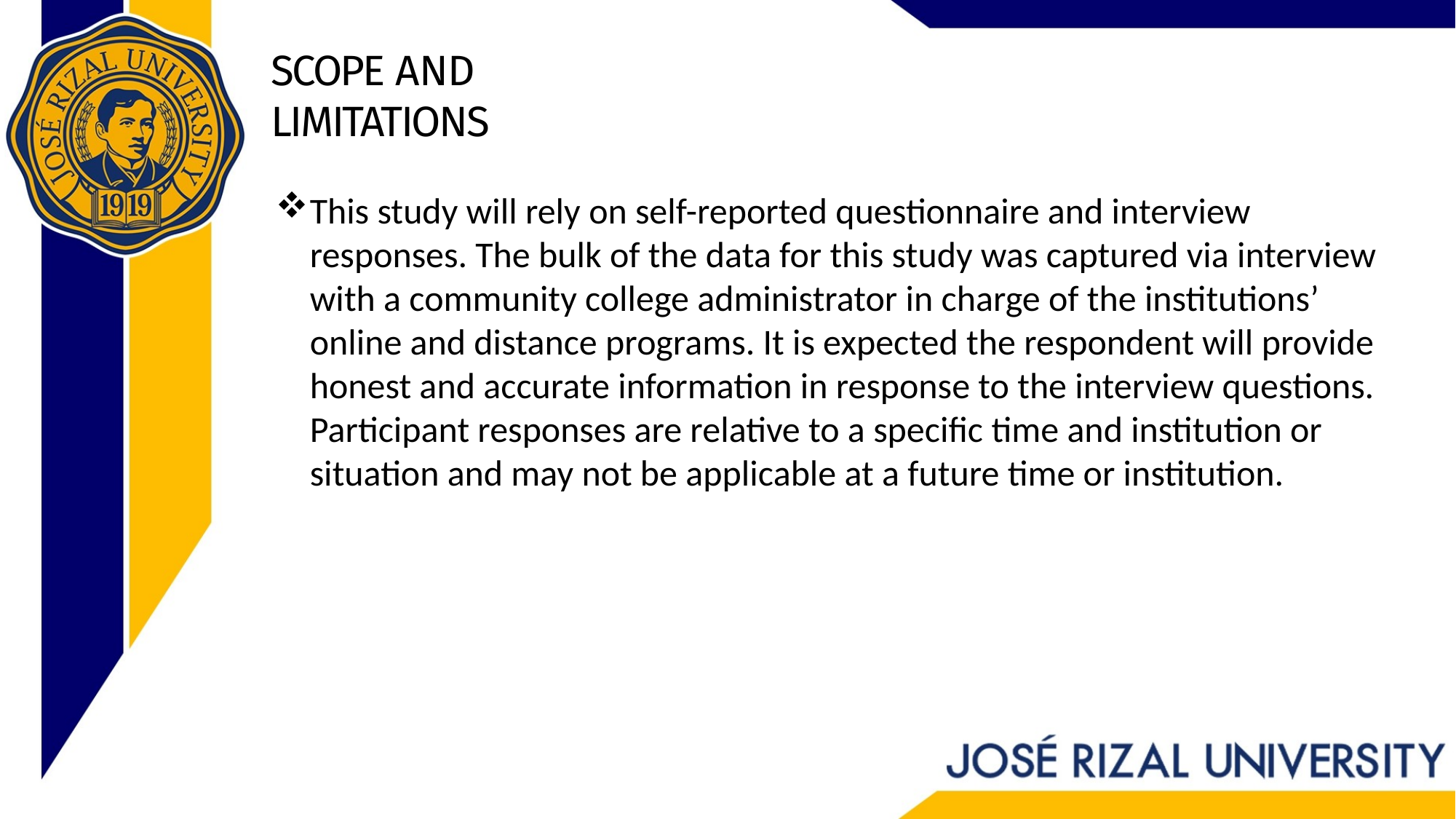

# SCOPE AND LIMITATIONS
This study will rely on self-reported questionnaire and interview responses. The bulk of the data for this study was captured via interview with a community college administrator in charge of the institutions’ online and distance programs. It is expected the respondent will provide honest and accurate information in response to the interview questions. Participant responses are relative to a specific time and institution or situation and may not be applicable at a future time or institution.